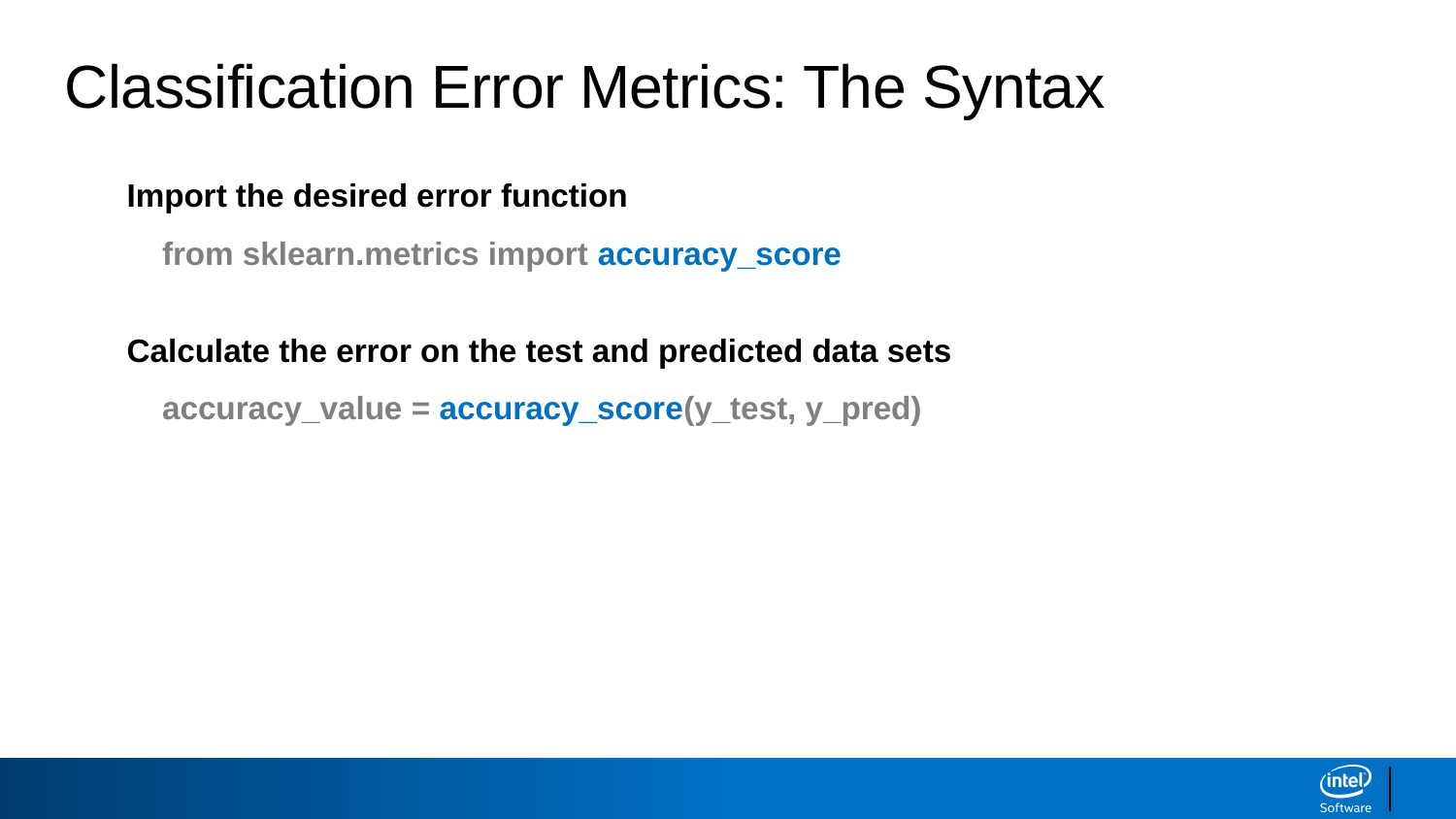

Classification Error Metrics: The Syntax
Import the desired error function
	from sklearn.metrics import accuracy_score

Calculate the error on the test and predicted data sets
	accuracy_value = accuracy_score(y_test, y_pred)